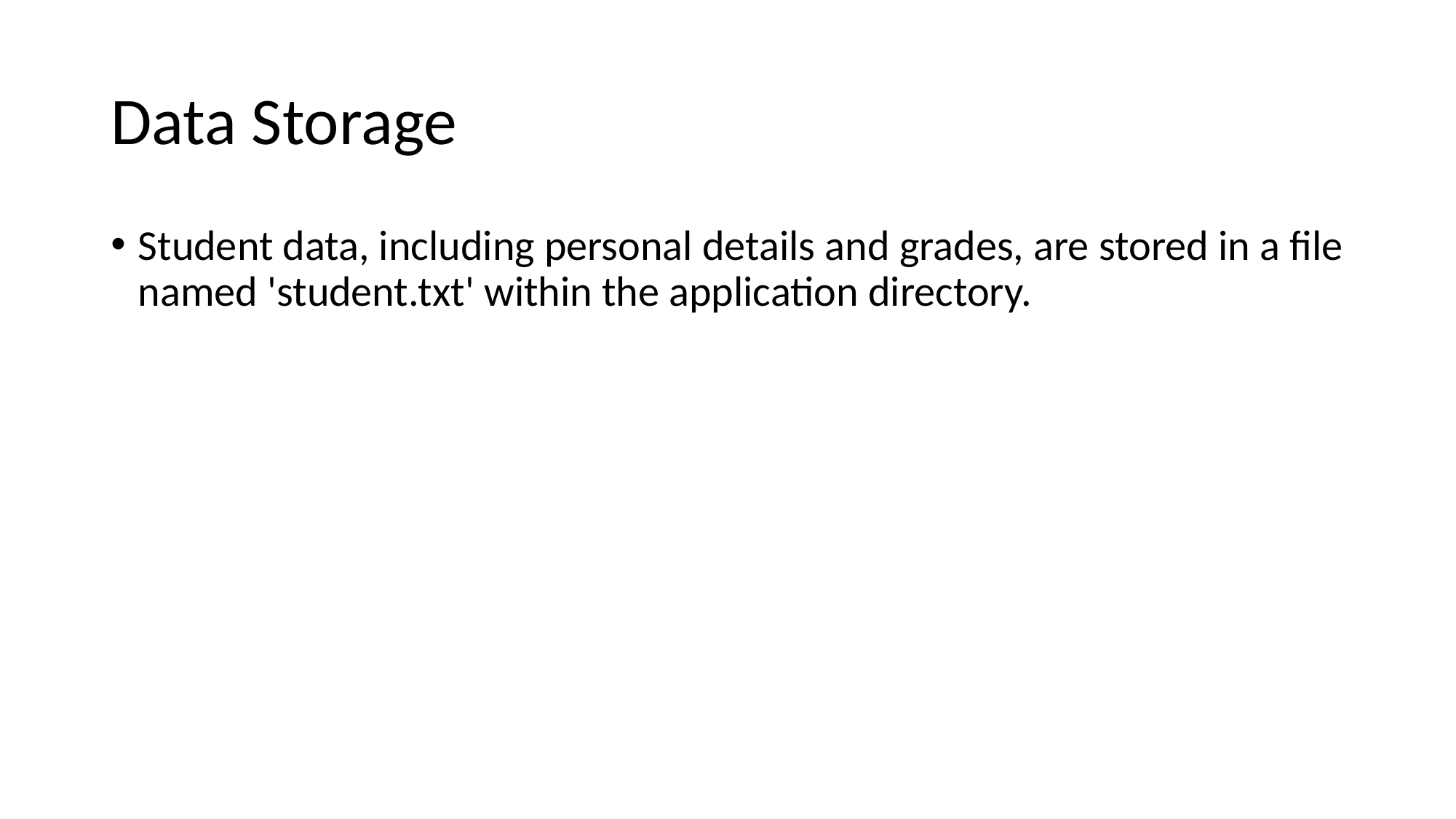

# Data Storage
Student data, including personal details and grades, are stored in a file named 'student.txt' within the application directory.